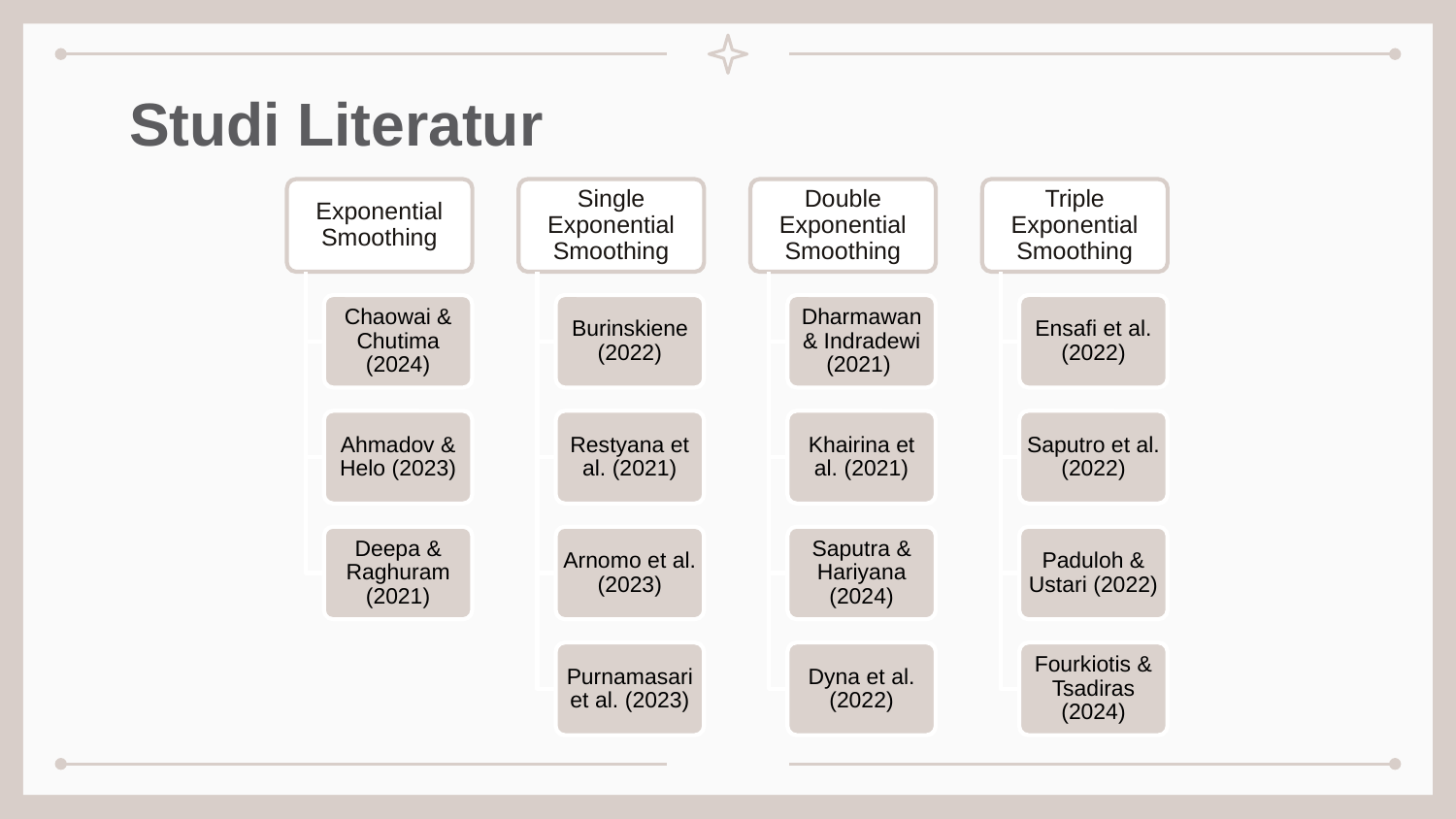

# Studi Literatur

Exponential Smoothing
Single Exponential Smoothing
Double Exponential Smoothing
Triple Exponential Smoothing

Chaowai & Chutima (2024)
Burinskiene (2022)
Dharmawan & Indradewi (2021)
Ensafi et al. (2022)

Ahmadov & Helo (2023)
Restyana et al. (2021)
Khairina et al. (2021)
Saputro et al. (2022)

Deepa & Raghuram (2021)
Arnomo et al. (2023)
Saputra & Hariyana (2024)
Paduloh & Ustari (2022)

Purnamasari et al. (2023)
Dyna et al. (2022)
Fourkiotis & Tsadiras (2024)